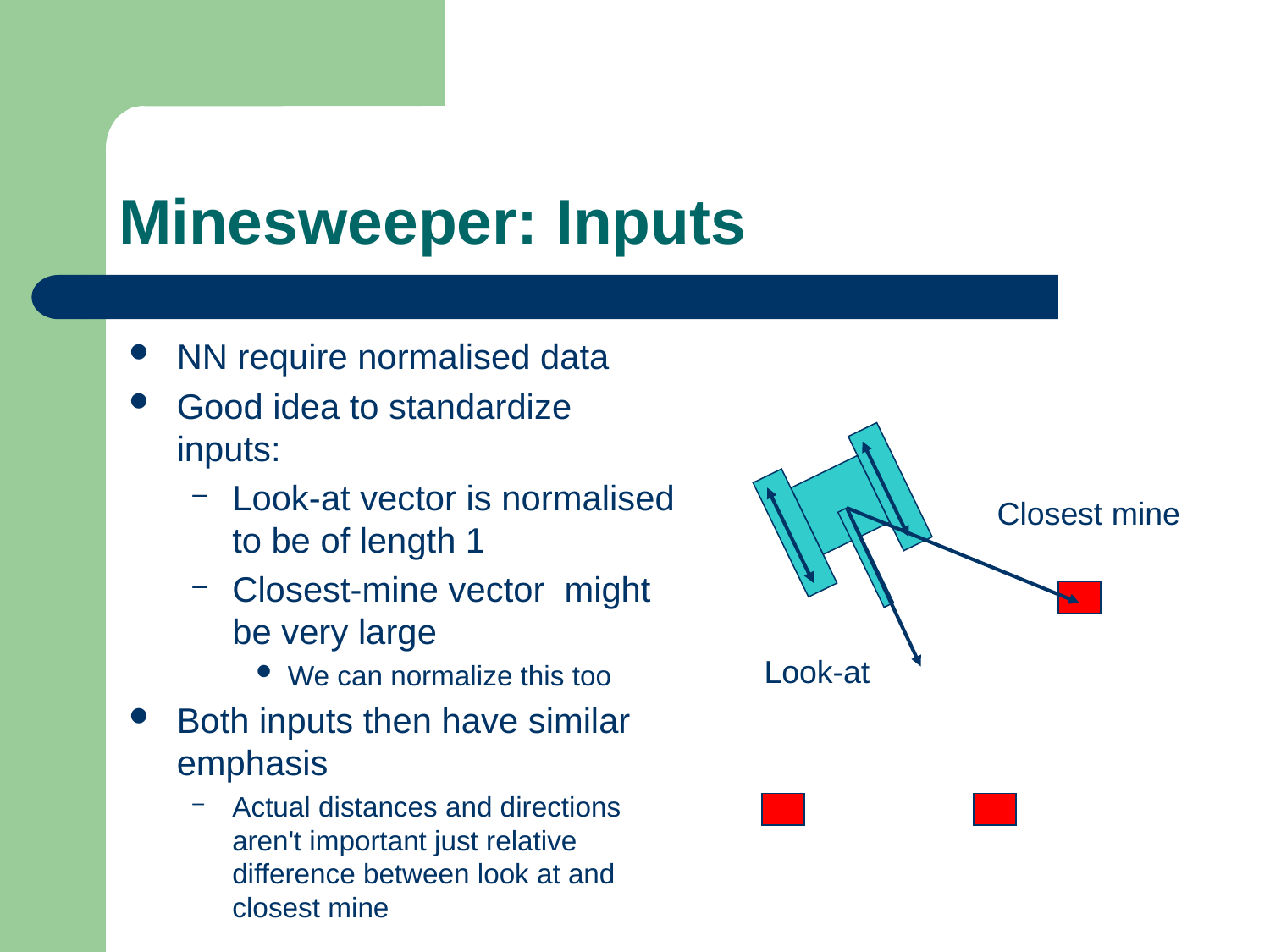

# Minesweeper: Inputs
NN require normalised data
Good idea to standardize inputs:
Look-at vector is normalised to be of length 1
Closest-mine vector  might be very large
We can normalize this too
Both inputs then have similar emphasis
Actual distances and directions aren't important just relative difference between look at and closest mine

Closest mine

Look-at